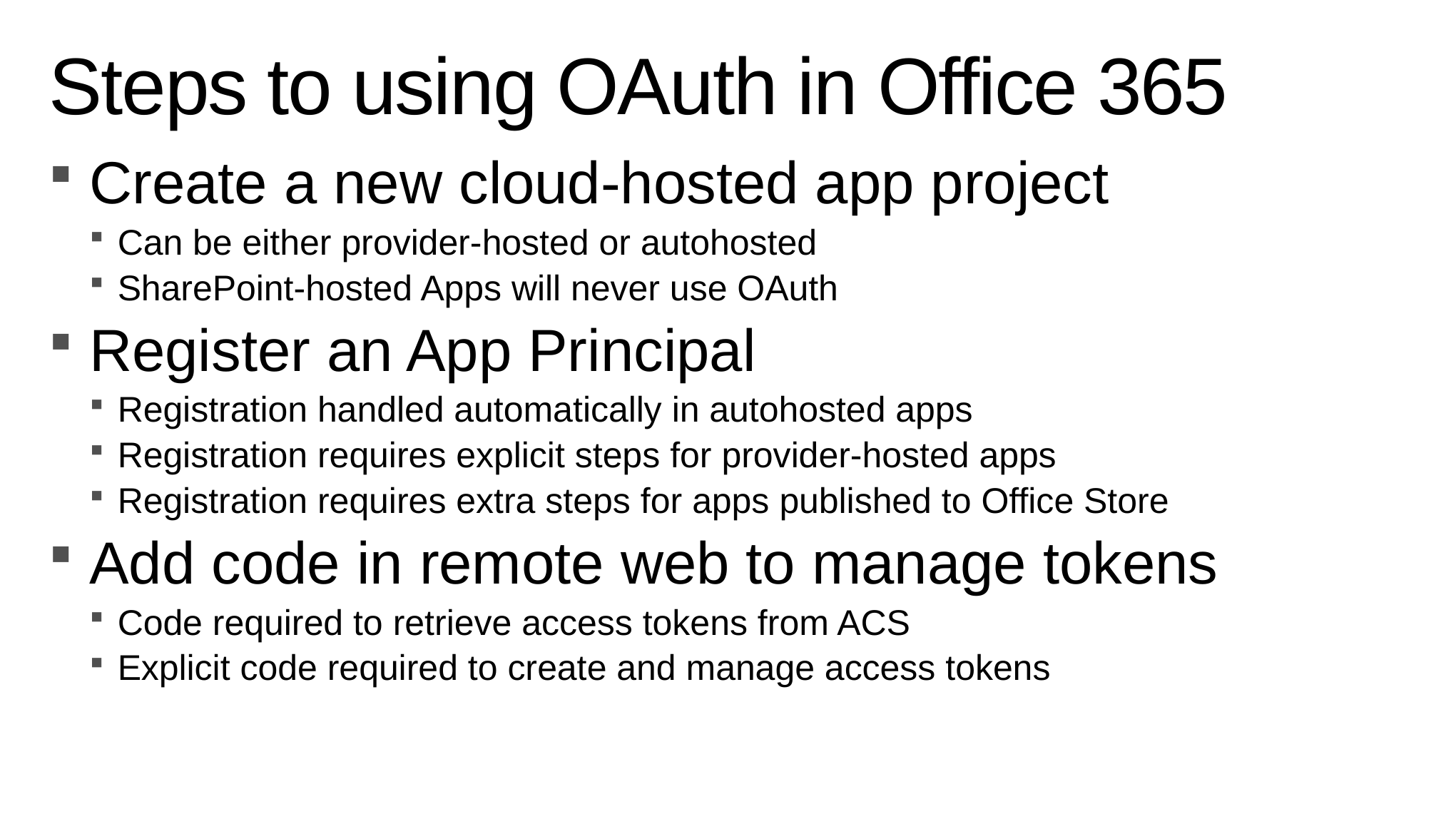

# Steps to using OAuth in Office 365
Create a new cloud-hosted app project
Can be either provider-hosted or autohosted
SharePoint-hosted Apps will never use OAuth
Register an App Principal
Registration handled automatically in autohosted apps
Registration requires explicit steps for provider-hosted apps
Registration requires extra steps for apps published to Office Store
Add code in remote web to manage tokens
Code required to retrieve access tokens from ACS
Explicit code required to create and manage access tokens